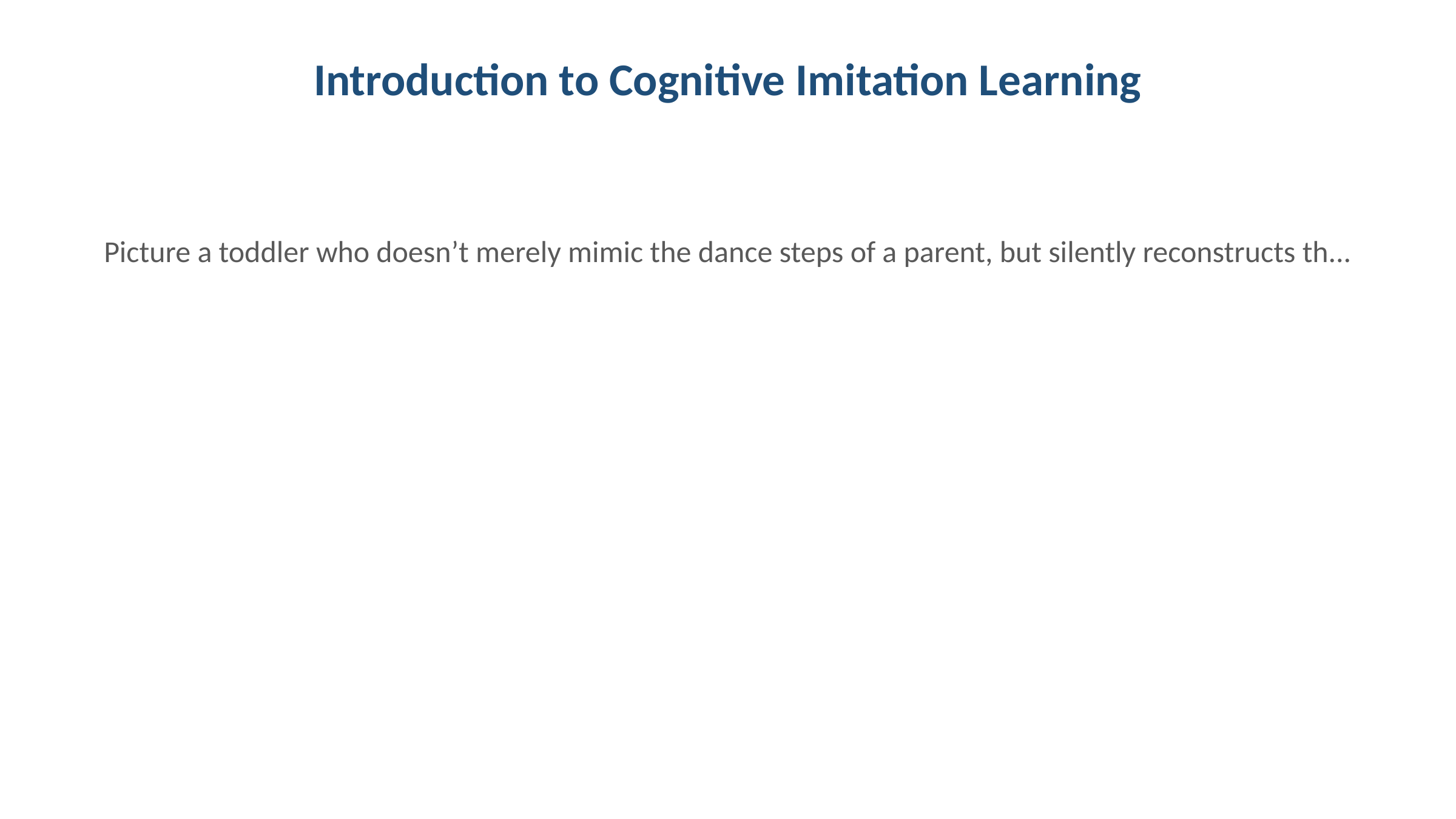

Introduction to Cognitive Imitation Learning
Picture a toddler who doesn’t merely mimic the dance steps of a parent, but silently reconstructs th...